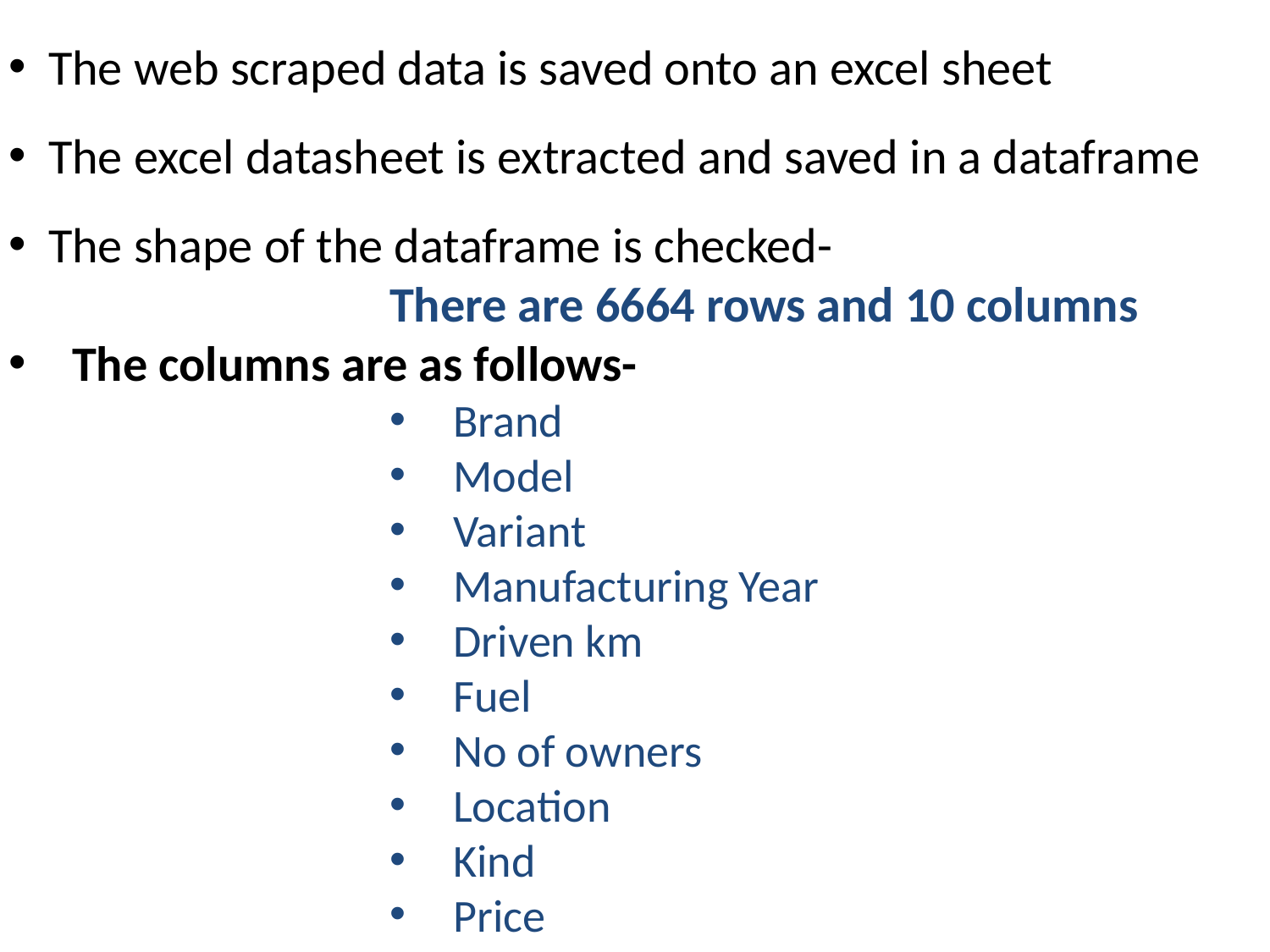

The web scraped data is saved onto an excel sheet
The excel datasheet is extracted and saved in a dataframe
The shape of the dataframe is checked-
			There are 6664 rows and 10 columns
The columns are as follows-
Brand
Model
Variant
Manufacturing Year
Driven km
Fuel
No of owners
Location
Kind
Price